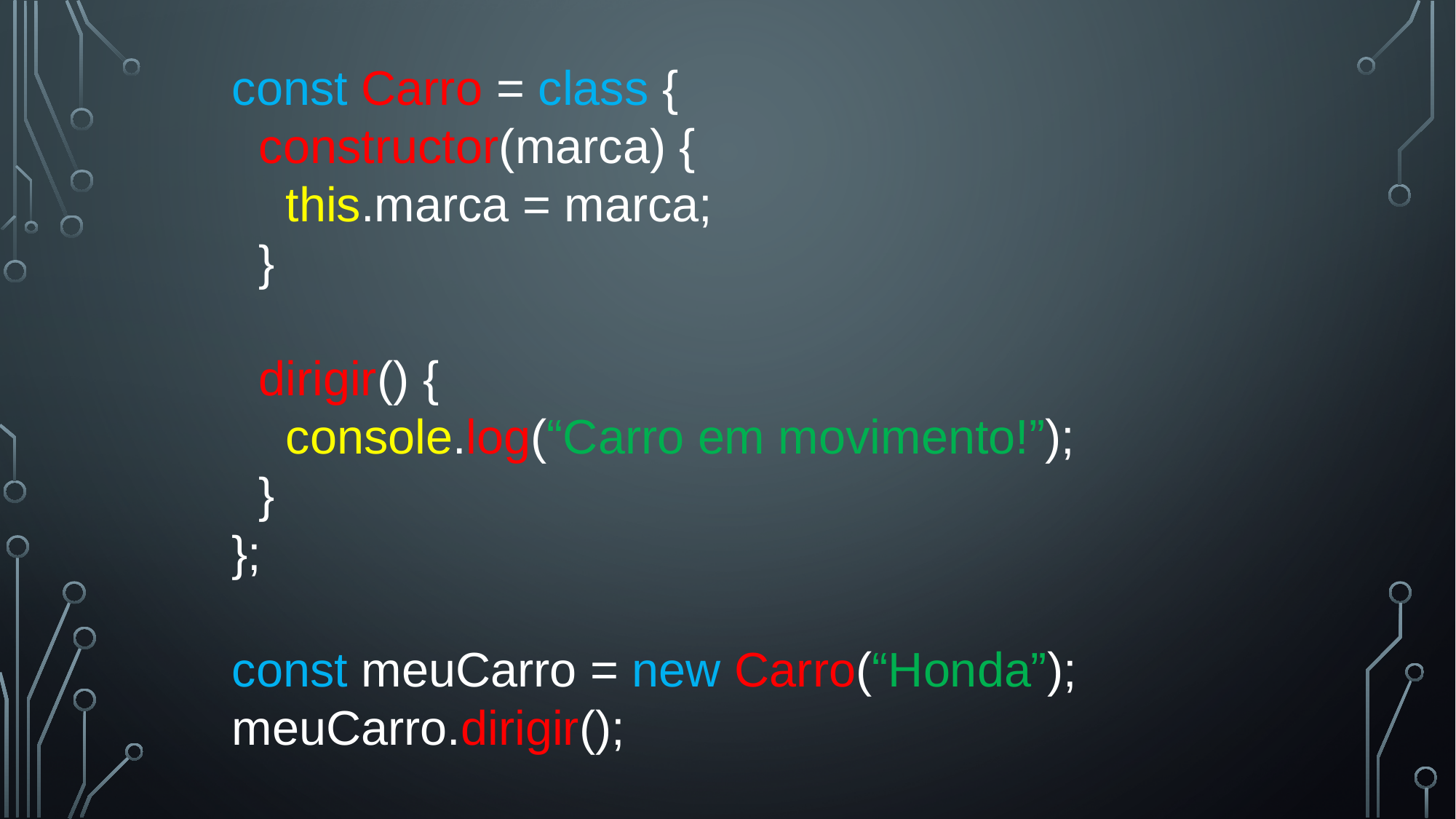

const Carro = class {
  constructor(marca) {
    this.marca = marca;
  }

  dirigir() {
    console.log(“Carro em movimento!”);
  }
};

const meuCarro = new Carro(“Honda”);
meuCarro.dirigir();